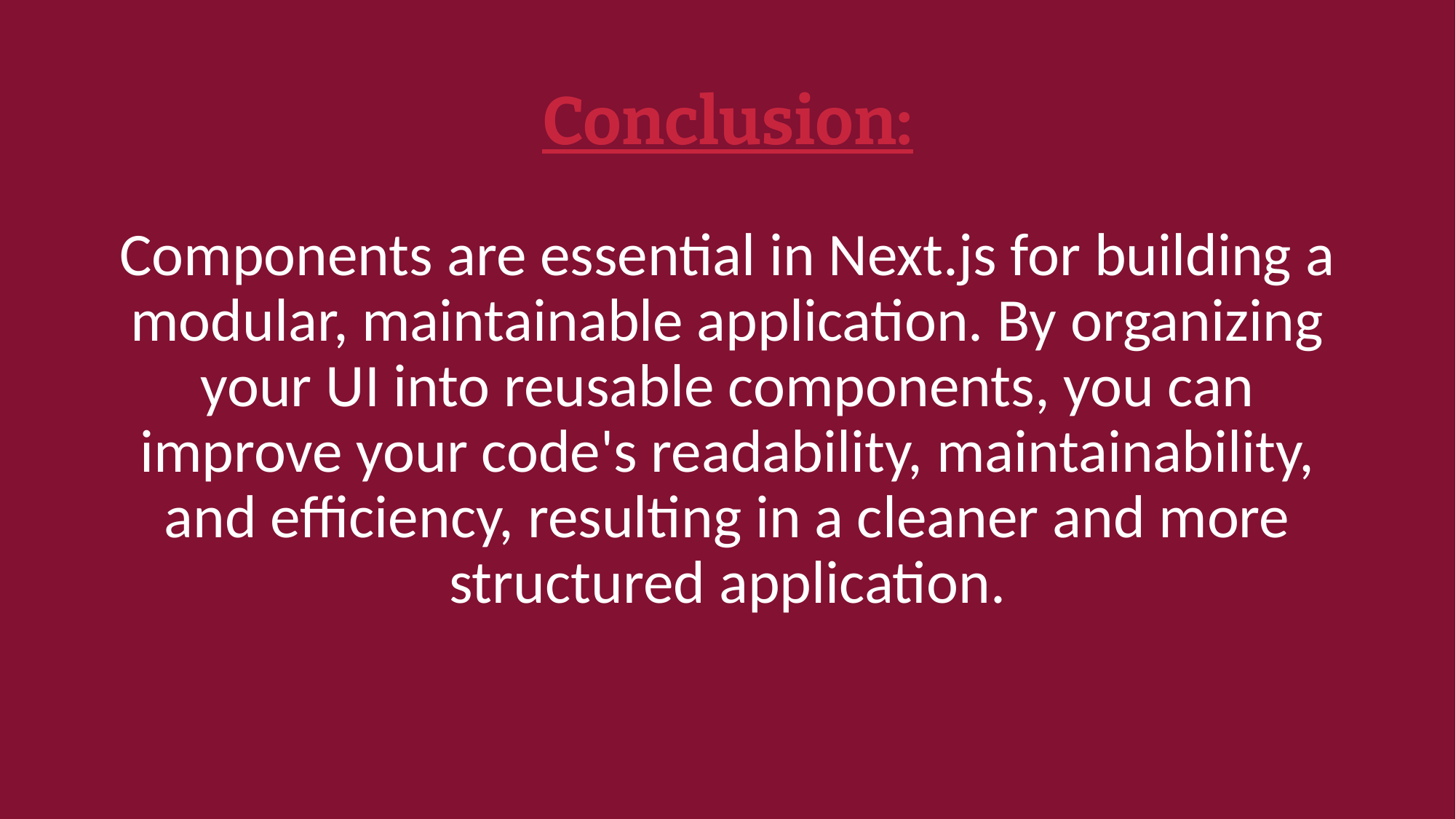

# Conclusion:
Components are essential in Next.js for building a modular, maintainable application. By organizing your UI into reusable components, you can improve your code's readability, maintainability, and efficiency, resulting in a cleaner and more structured application.